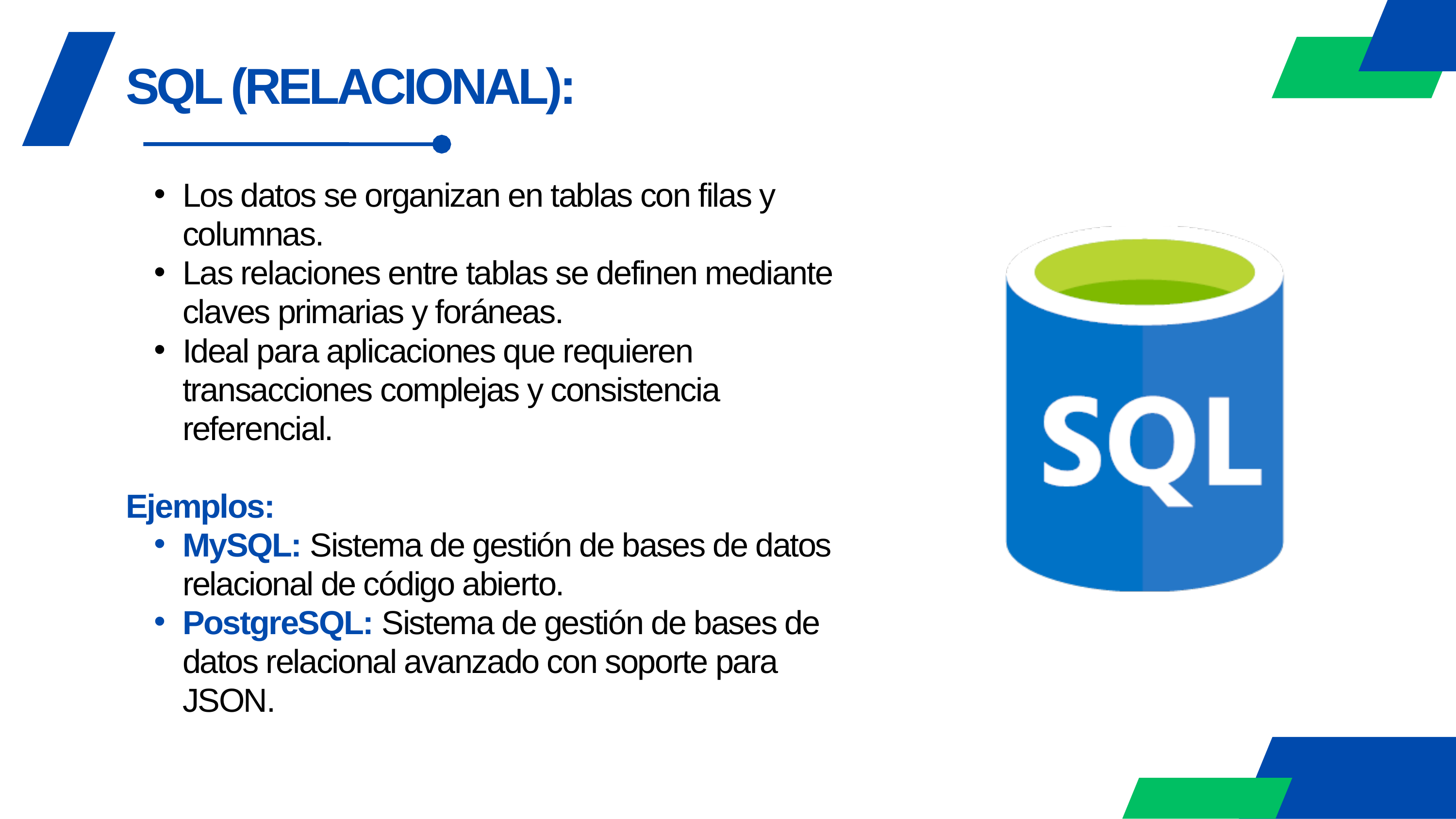

SQL (RELACIONAL):

Los datos se organizan en tablas con filas y columnas.
Las relaciones entre tablas se definen mediante claves primarias y foráneas.
Ideal para aplicaciones que requieren transacciones complejas y consistencia referencial.

Ejemplos:
MySQL: Sistema de gestión de bases de datos relacional de código abierto.
PostgreSQL: Sistema de gestión de bases de datos relacional avanzado con soporte para JSON.